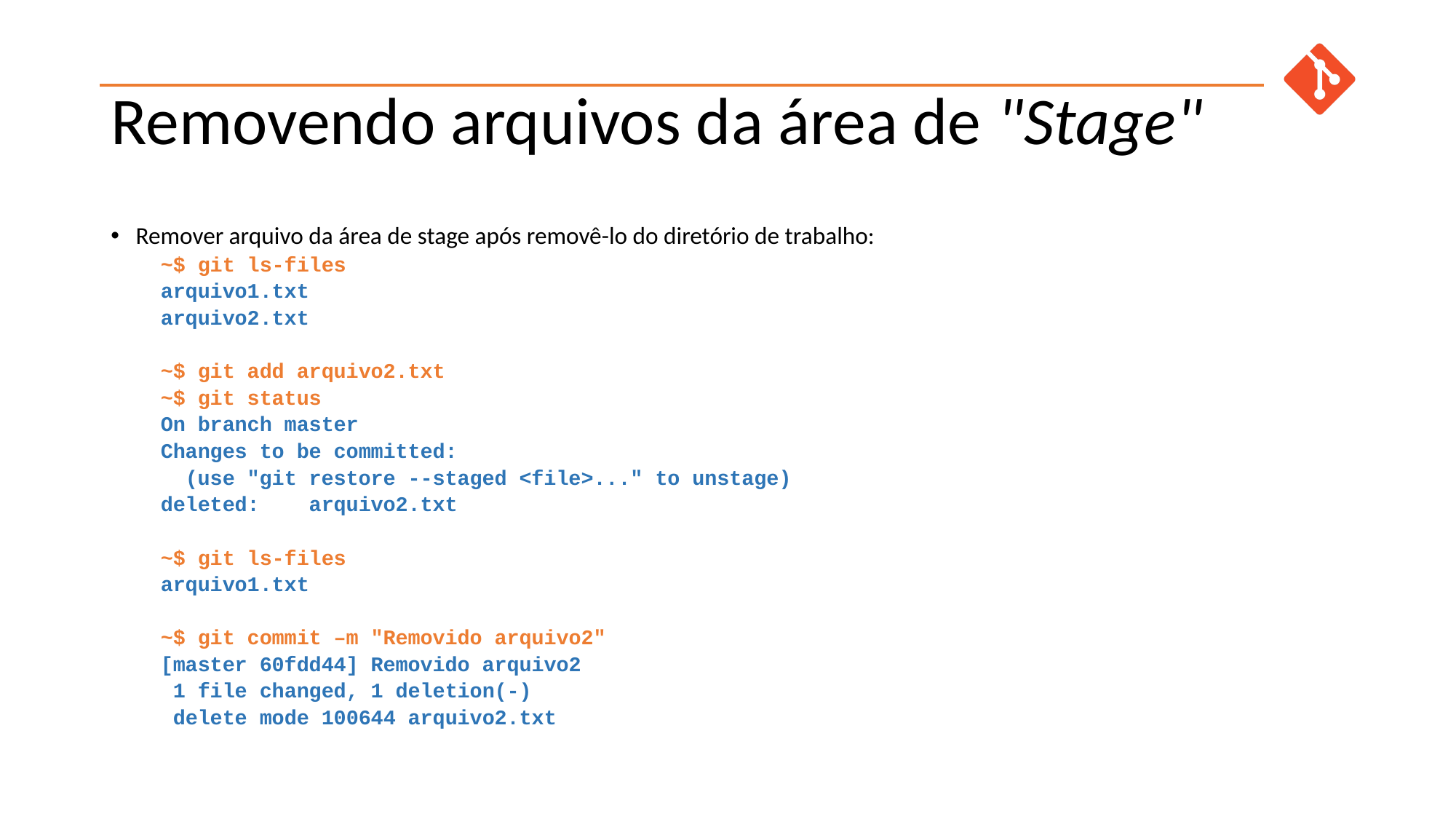

# Removendo arquivos da área de "Stage"
Remover arquivo da área de stage após removê-lo do diretório de trabalho:
~$ git ls-files
arquivo1.txt
arquivo2.txt

~$ git add arquivo2.txt
~$ git status
On branch master
Changes to be committed:
  (use "git restore --staged <file>..." to unstage)
	deleted:    arquivo2.txt

~$ git ls-files
arquivo1.txt

~$ git commit –m "Removido arquivo2"
[master 60fdd44] Removido arquivo2
 1 file changed, 1 deletion(-)
 delete mode 100644 arquivo2.txt